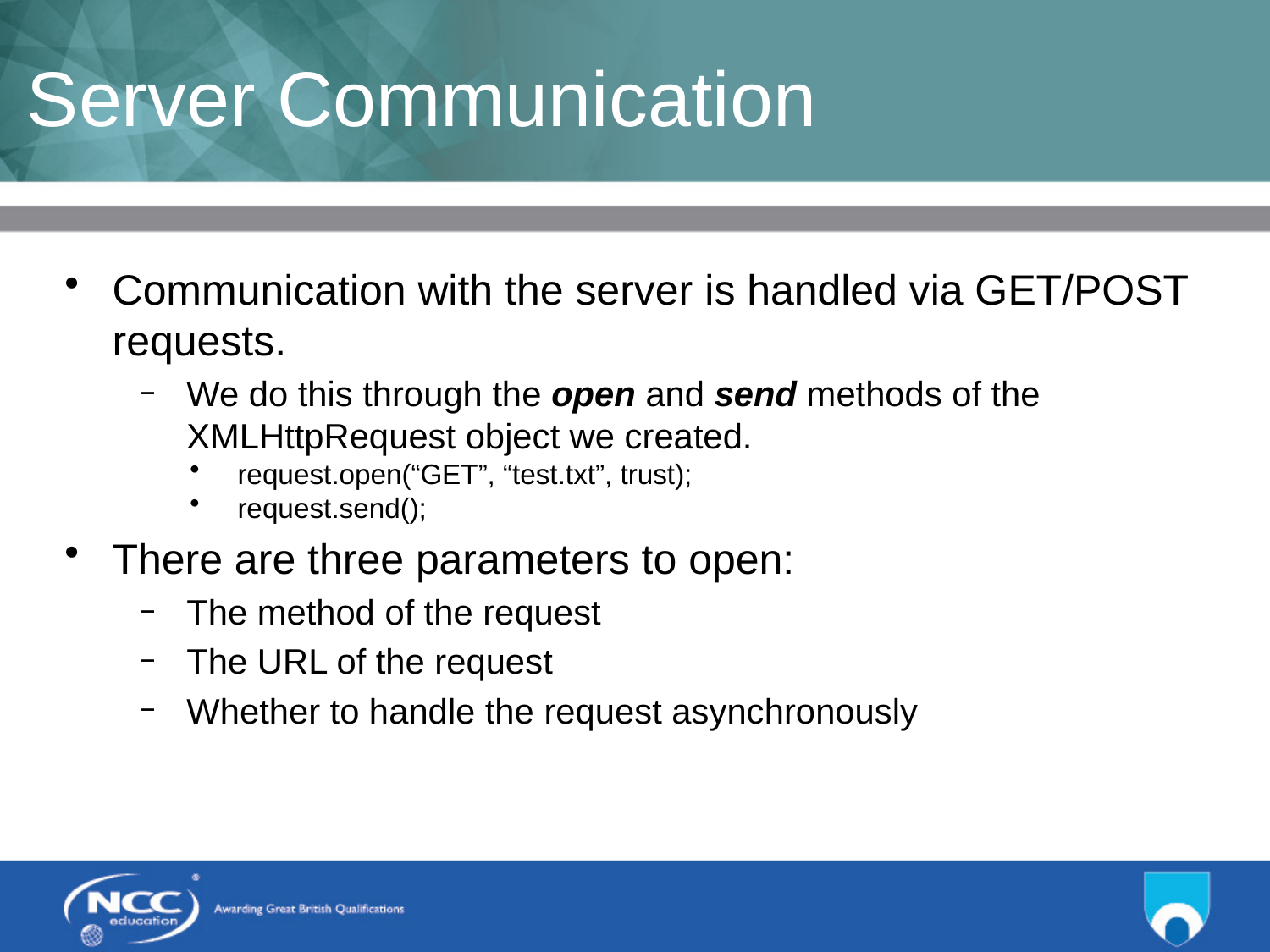

# Server Communication
Communication with the server is handled via GET/POST requests.
We do this through the open and send methods of the XMLHttpRequest object we created.
request.open(“GET”, “test.txt”, trust);
request.send();
There are three parameters to open:
The method of the request
The URL of the request
Whether to handle the request asynchronously